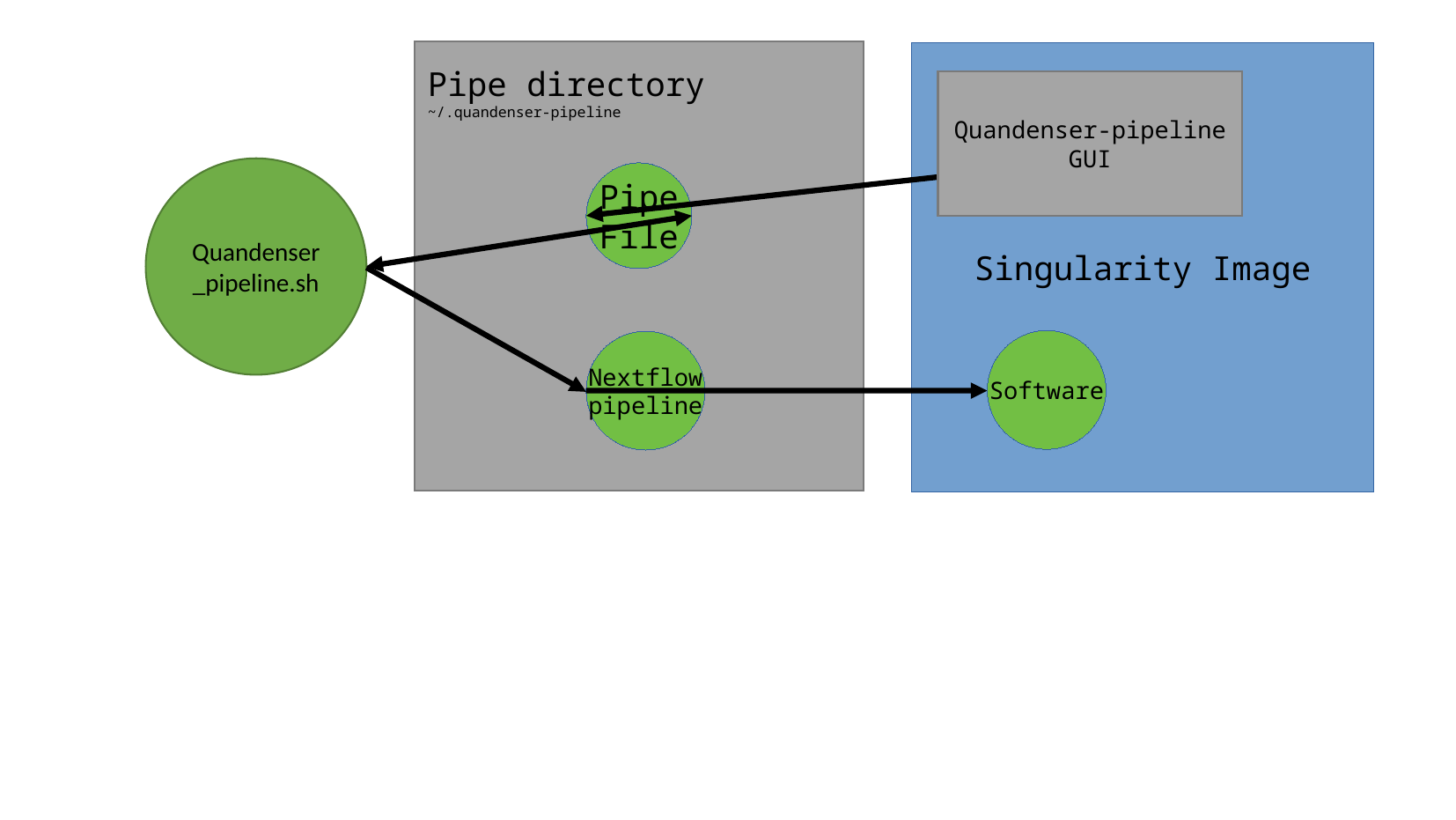

Singularity Image
Pipe directory
~/.quandenser-pipeline
Quandenser-pipeline
GUI
Quandenser-pipeline
GUI
Quandenser_pipeline.sh
Pipe
File
Software
Nextflow
pipeline